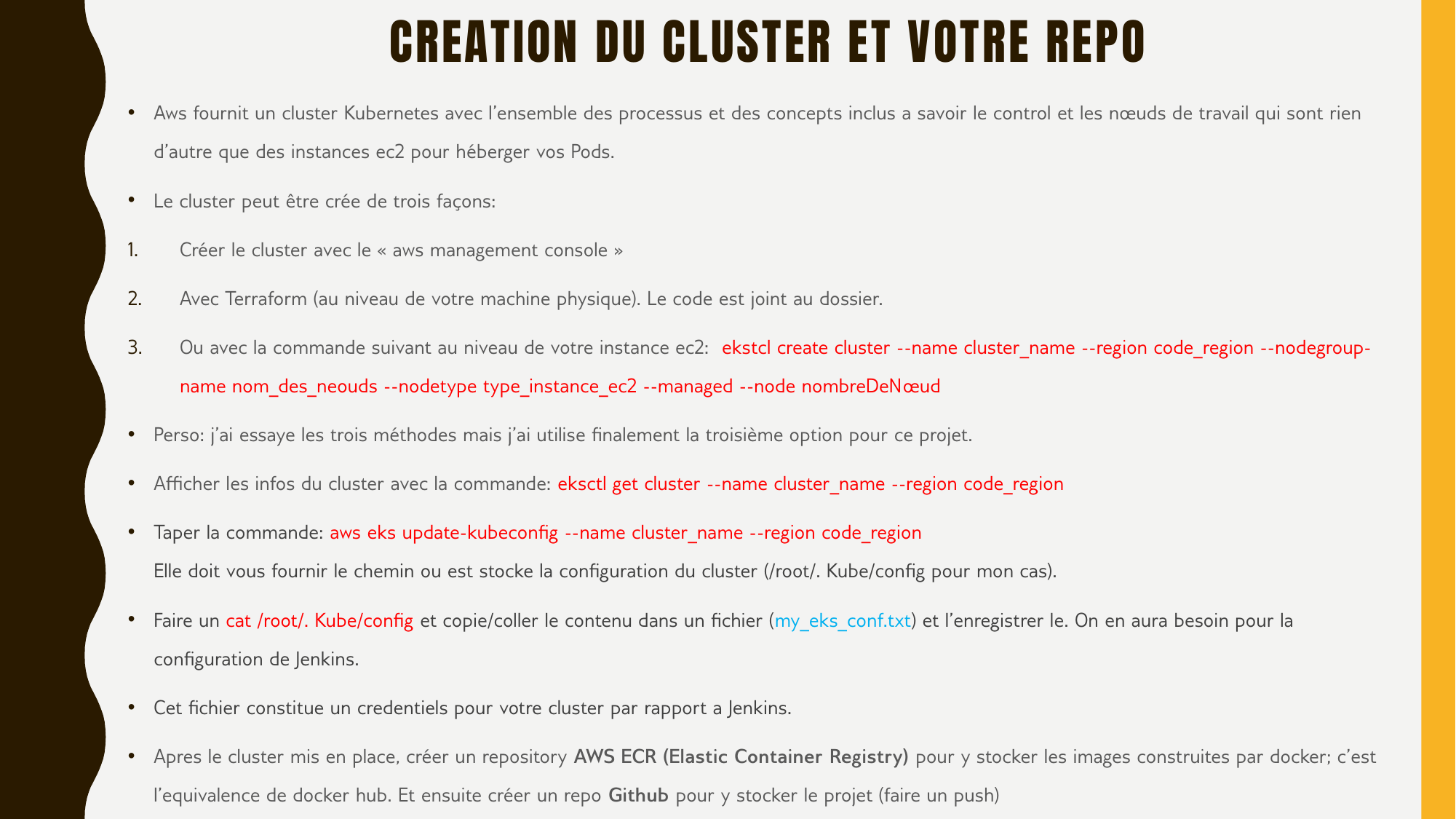

# CREATION DU CLUSTER et votre repo
Aws fournit un cluster Kubernetes avec l’ensemble des processus et des concepts inclus a savoir le control et les nœuds de travail qui sont rien d’autre que des instances ec2 pour héberger vos Pods.
Le cluster peut être crée de trois façons:
Créer le cluster avec le « aws management console »
Avec Terraform (au niveau de votre machine physique). Le code est joint au dossier.
Ou avec la commande suivant au niveau de votre instance ec2:  ekstcl create cluster --name cluster_name --region code_region --nodegroup-name nom_des_neouds --nodetype type_instance_ec2 --managed --node nombreDeNoeud
Perso: j’ai essaye les trois méthodes mais j’ai utilise finalement la troisième option pour ce projet.
Afficher les infos du cluster avec la commande: eksctl get cluster --name cluster_name --region code_region
Taper la commande: aws eks update-kubeconfig --name cluster_name --region code_region
Elle doit vous fournir le chemin ou est stocke la configuration du cluster (/root/. Kube/config pour mon cas).
Faire un cat /root/. Kube/config et copie/coller le contenu dans un fichier (my_eks_conf.txt) et l’enregistrer le. On en aura besoin pour la configuration de Jenkins.
Cet fichier constitue un credentiels pour votre cluster par rapport a Jenkins.
Apres le cluster mis en place, créer un repository AWS ECR (Elastic Container Registry) pour y stocker les images construites par docker; c’est l’equivalence de docker hub. Et ensuite créer un repo Github pour y stocker le projet (faire un push)